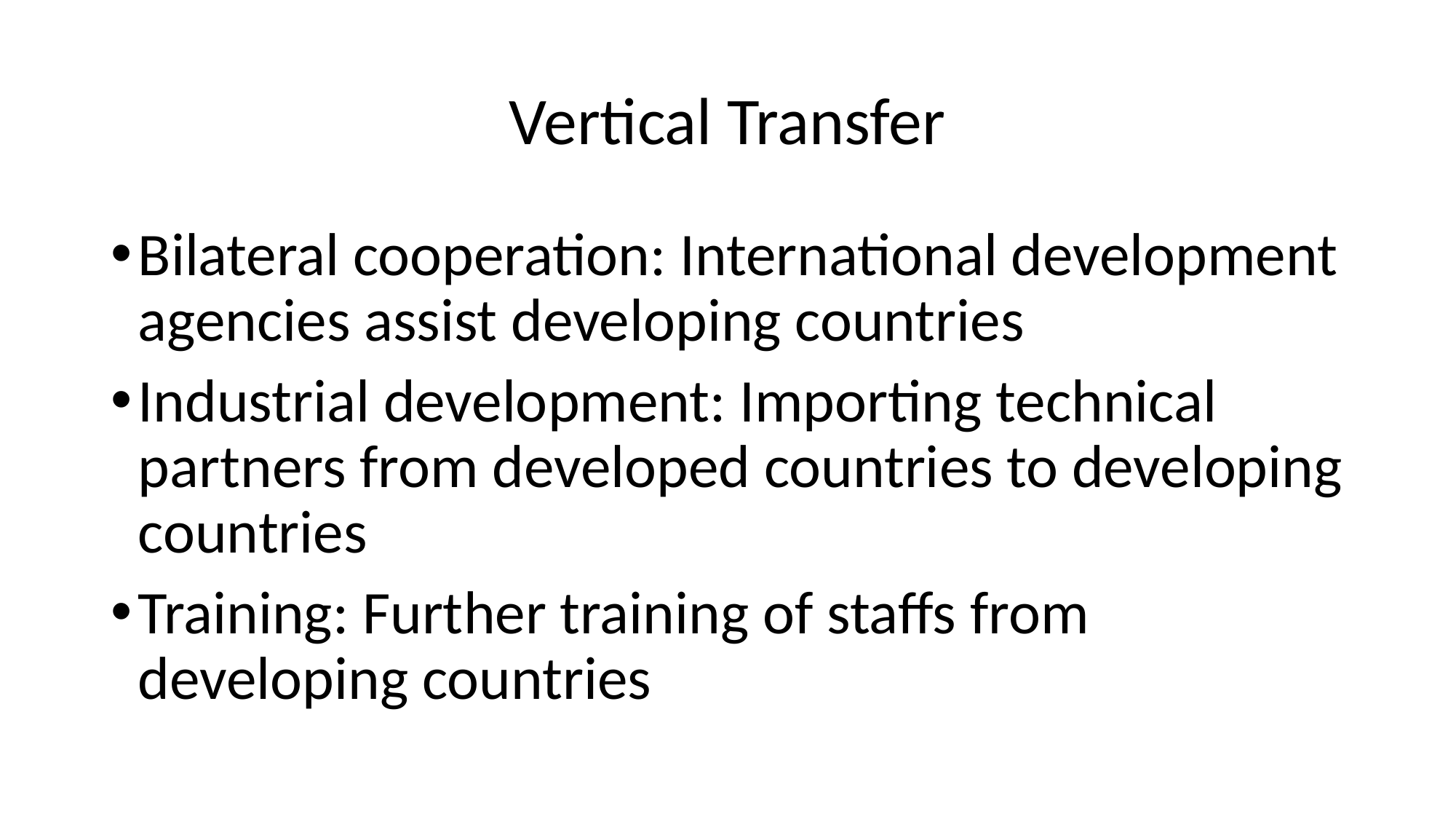

# Vertical Transfer
Bilateral cooperation: International development agencies assist developing countries
Industrial development: Importing technical partners from developed countries to developing countries
Training: Further training of staffs from developing countries